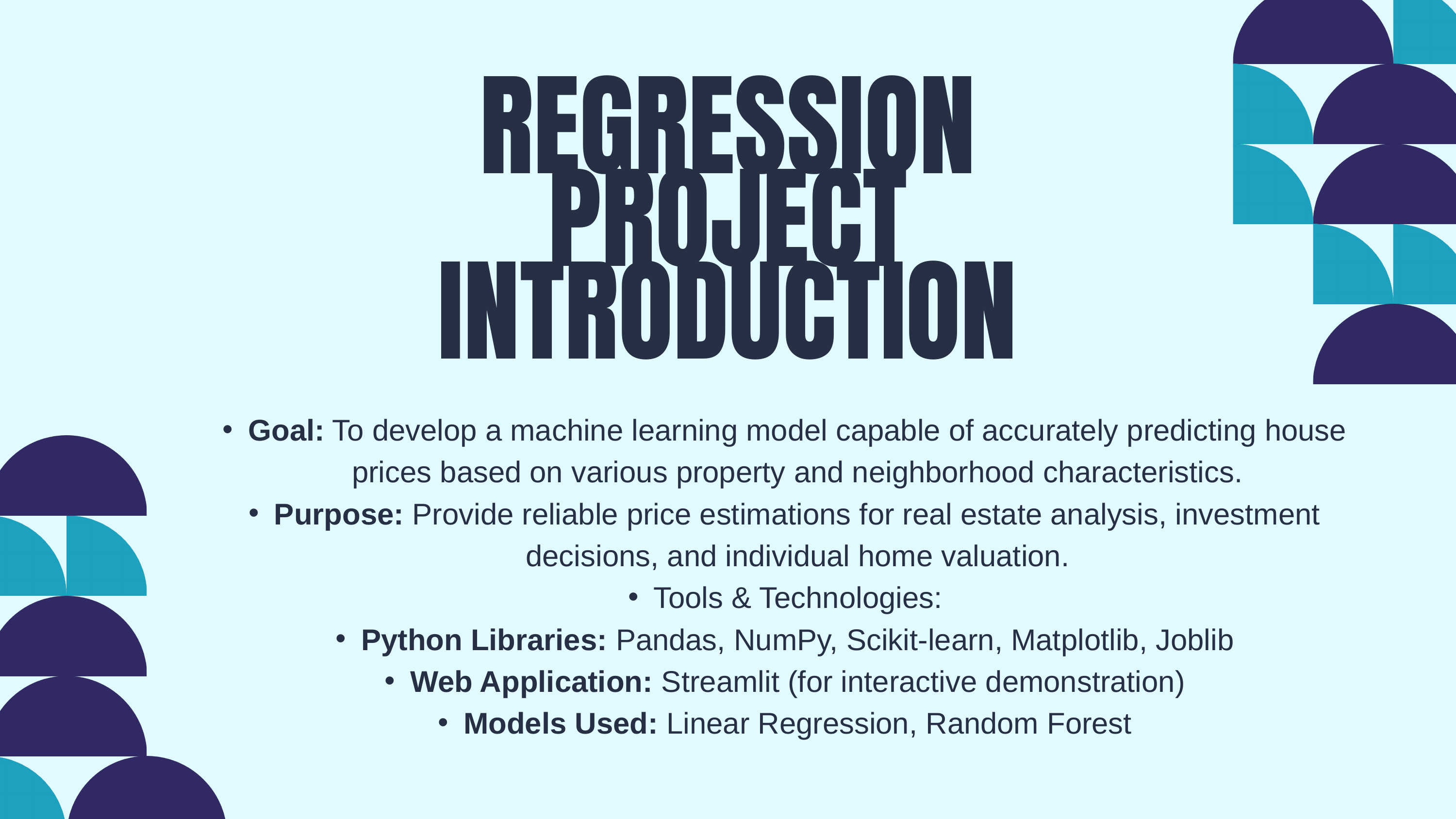

REGRESSION
PROJECT
INTRODUCTION

Goal: To develop a machine learning model capable of accurately predicting house prices based on various property and neighborhood characteristics.
Purpose: Provide reliable price estimations for real estate analysis, investment decisions, and individual home valuation.
Tools & Technologies:
Python Libraries: Pandas, NumPy, Scikit-learn, Matplotlib, Joblib
Web Application: Streamlit (for interactive demonstration)
Models Used: Linear Regression, Random Forest